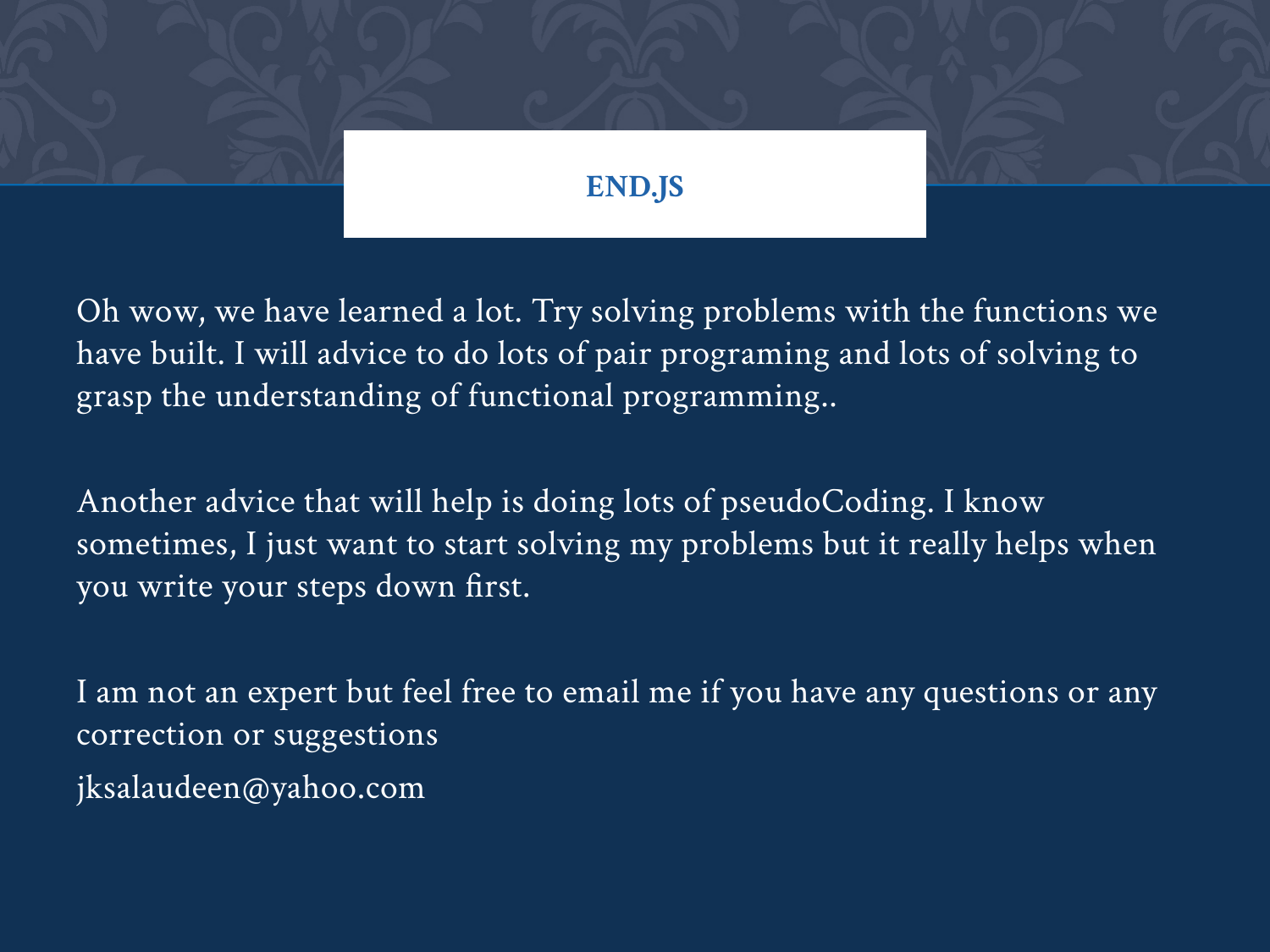

# End.js
Oh wow, we have learned a lot. Try solving problems with the functions we have built. I will advice to do lots of pair programing and lots of solving to grasp the understanding of functional programming..

Another advice that will help is doing lots of pseudoCoding. I know sometimes, I just want to start solving my problems but it really helps when you write your steps down first.

I am not an expert but feel free to email me if you have any questions or any correction or suggestions
jksalaudeen@yahoo.com